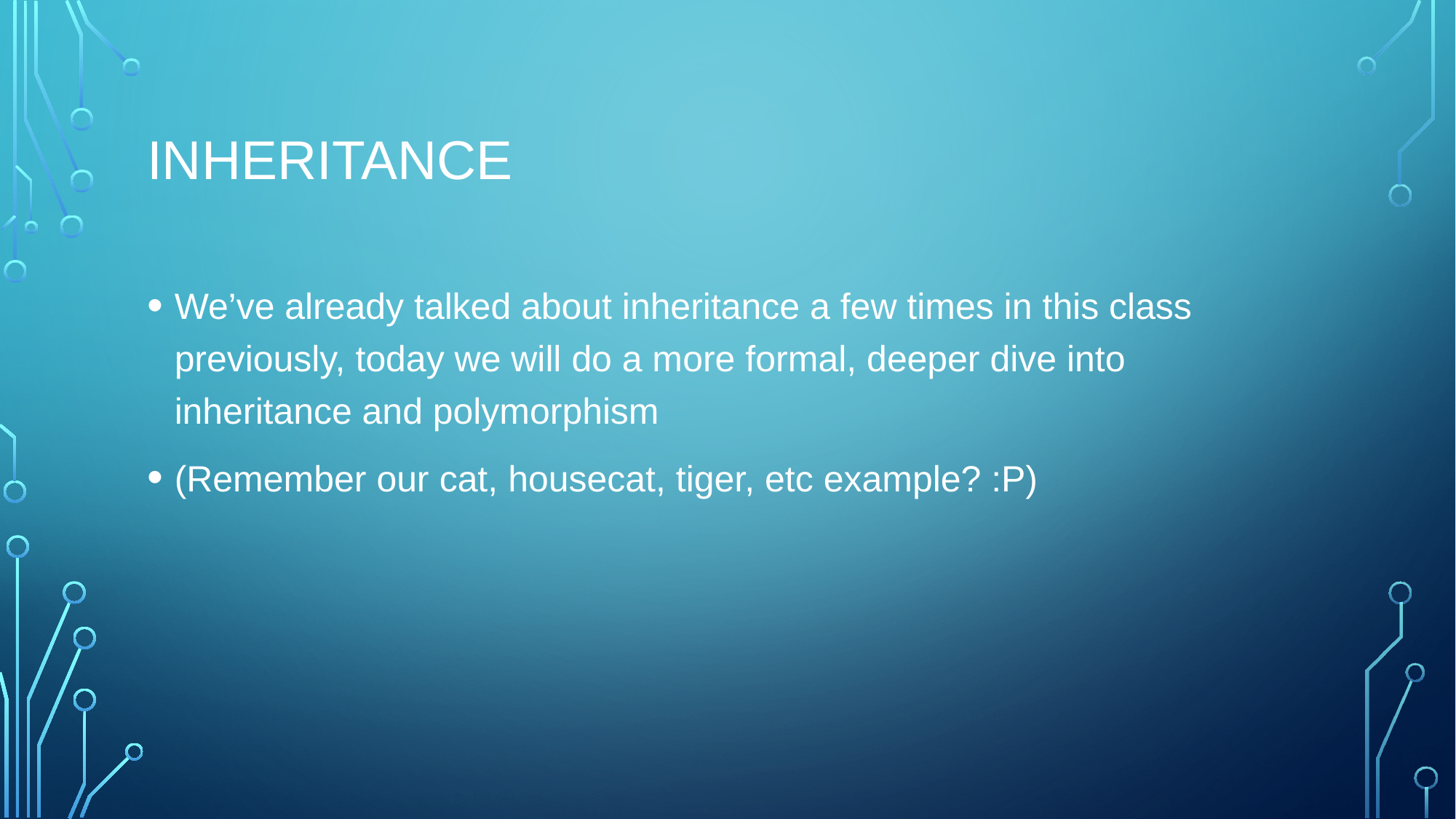

# Inheritance
We’ve already talked about inheritance a few times in this class previously, today we will do a more formal, deeper dive into inheritance and polymorphism
(Remember our cat, housecat, tiger, etc example? :P)